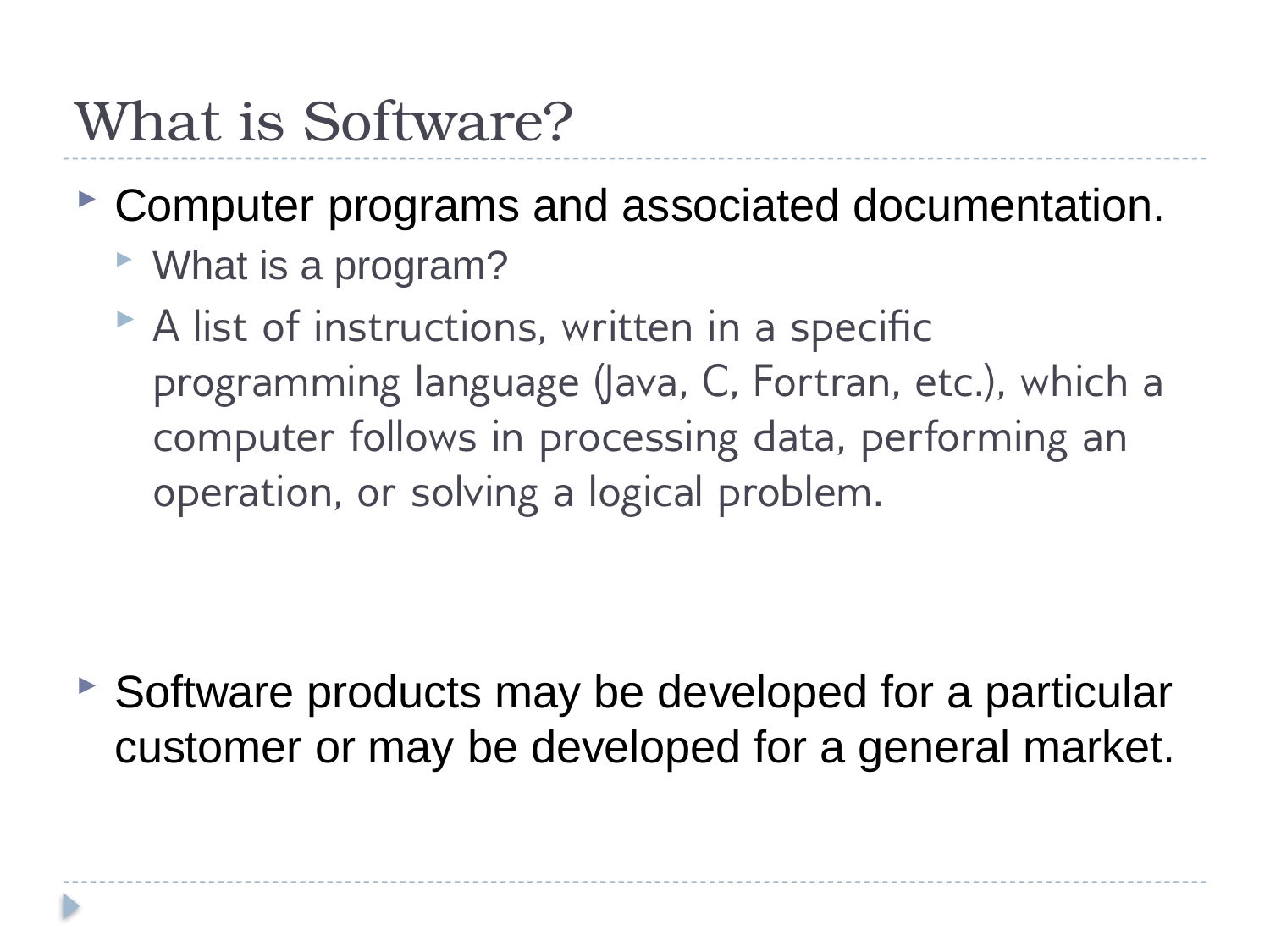

# What is Software?
Computer programs and associated documentation.
What is a program?
A list of instructions, written in a specific programming language (Java, C, Fortran, etc.), which a computer follows in processing data, performing an operation, or solving a logical problem.

Software products may be developed for a particular customer or may be developed for a general market.